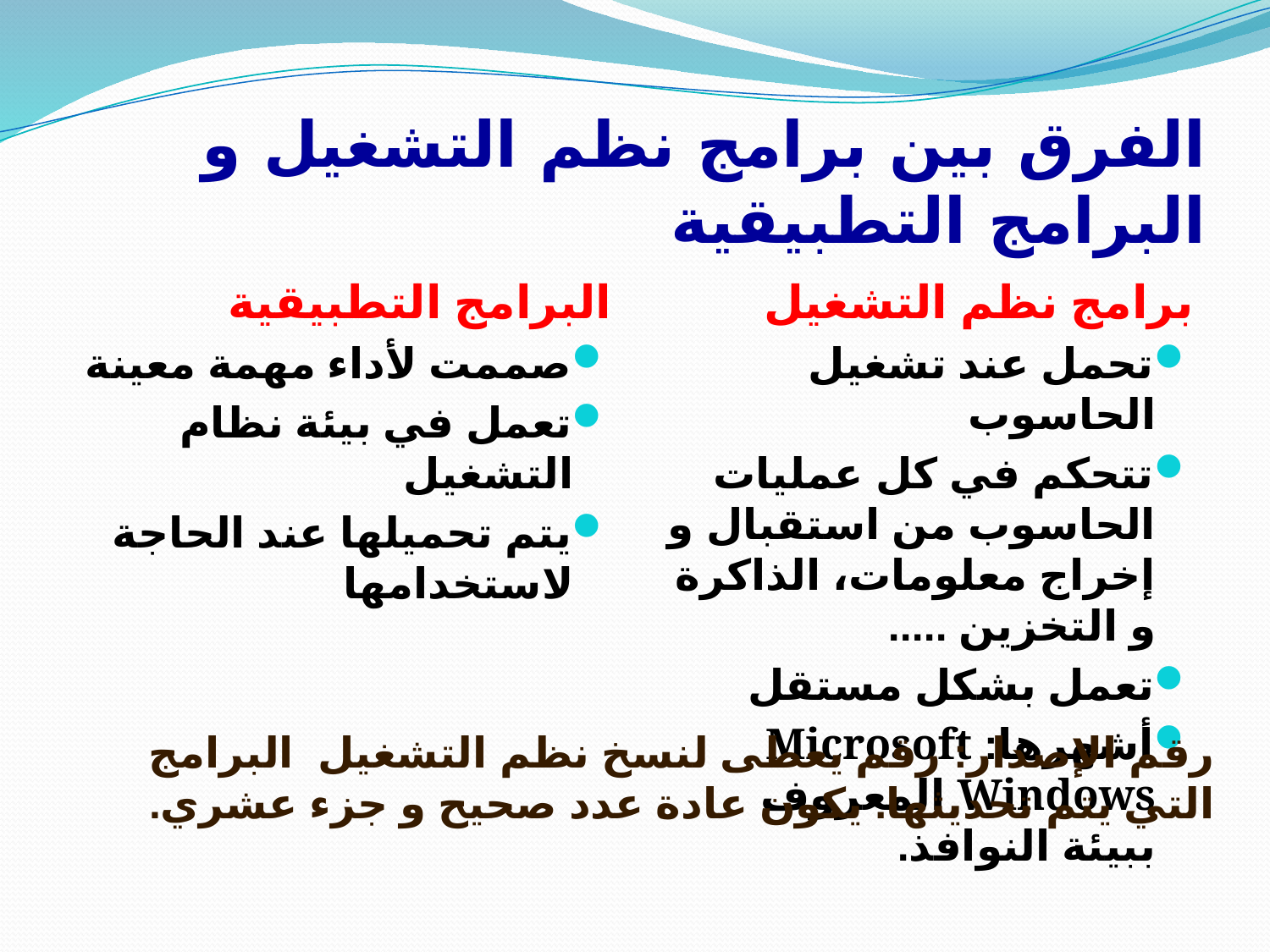

# الفرق بين برامج نظم التشغيل و البرامج التطبيقية
البرامج التطبيقية
صممت لأداء مهمة معينة
تعمل في بيئة نظام التشغيل
يتم تحميلها عند الحاجة لاستخدامها
برامج نظم التشغيل
تحمل عند تشغيل الحاسوب
تتحكم في كل عمليات الحاسوب من استقبال و إخراج معلومات، الذاكرة و التخزين .....
تعمل بشكل مستقل
أشهرها: Microsoft Windows المعروف ببيئة النوافذ.

رقم الإصدار: رقم يعطى لنسخ نظم التشغيل  البرامج التي يتم تحديثها. يكون عادة عدد صحيح و جزء عشري.